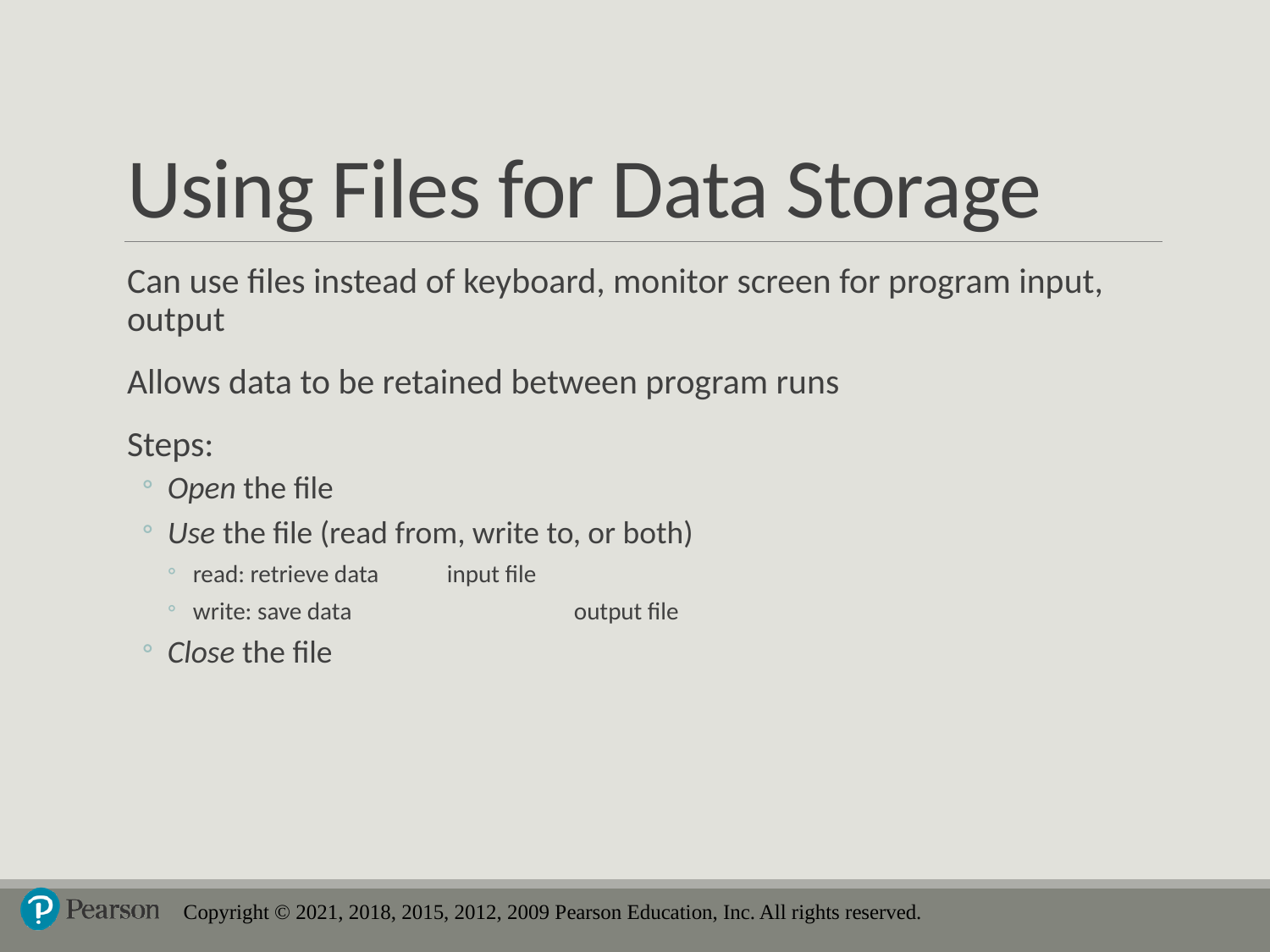

# Using Files for Data Storage
Can use files instead of keyboard, monitor screen for program input, output
Allows data to be retained between program runs
Steps:
Open the file
Use the file (read from, write to, or both)
read: retrieve data	input file
write: save data		output file
Close the file